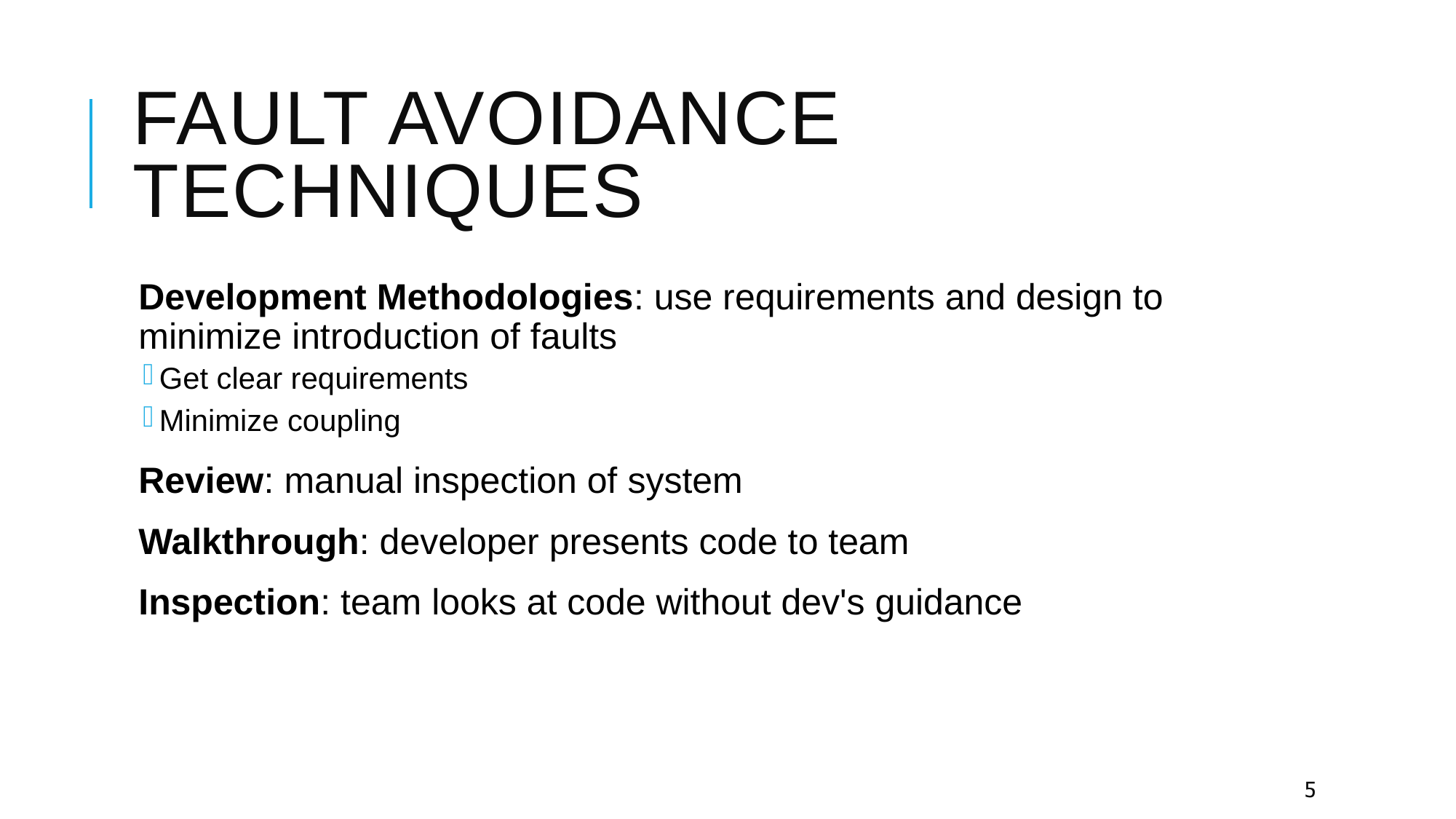

# Fault avoidance techniques
Development Methodologies: use requirements and design to minimize introduction of faults
Get clear requirements
Minimize coupling
Review: manual inspection of system
Walkthrough: developer presents code to team
Inspection: team looks at code without dev's guidance
5